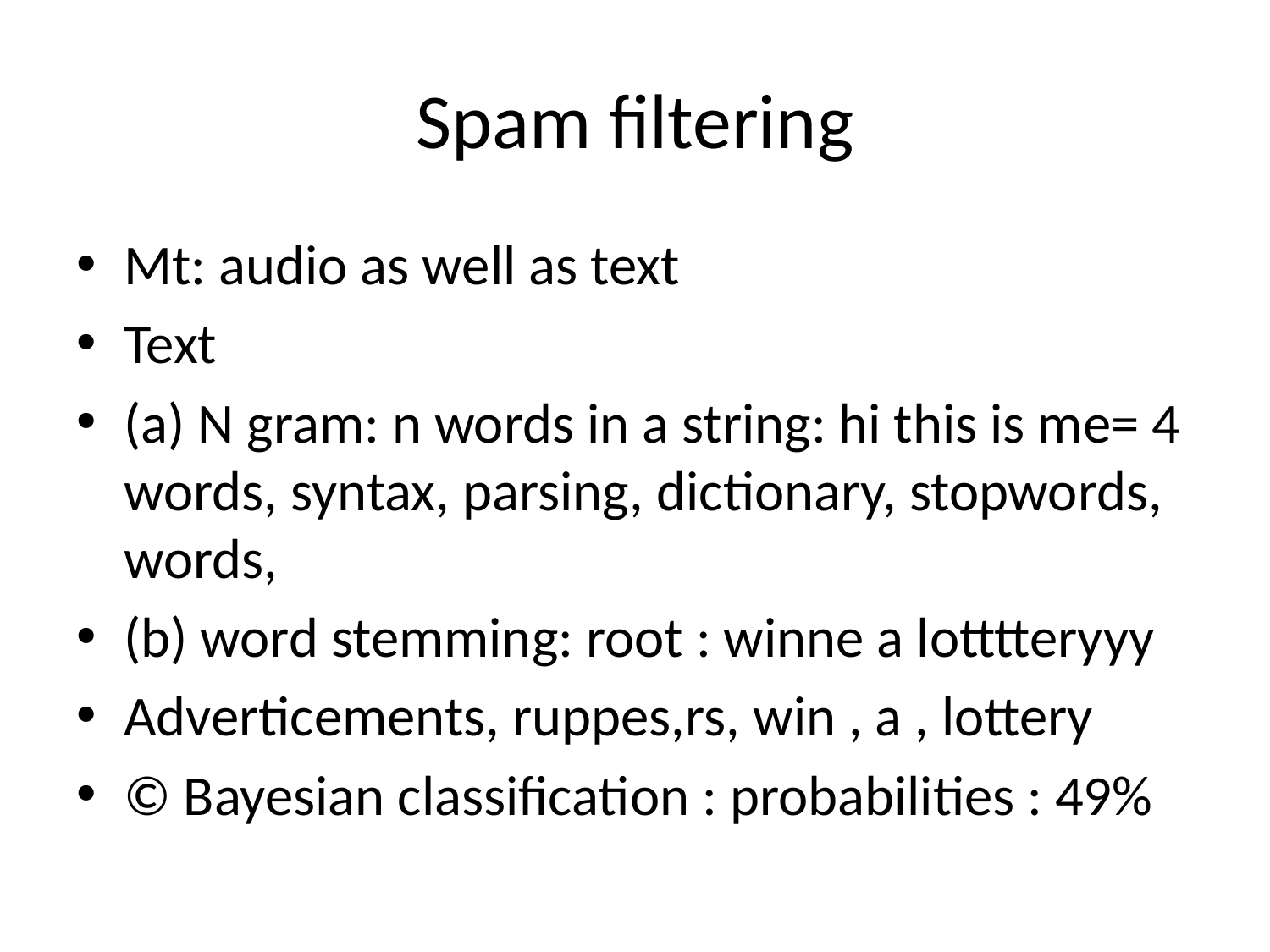

# Spam filtering
Mt: audio as well as text
Text
(a) N gram: n words in a string: hi this is me= 4 words, syntax, parsing, dictionary, stopwords, words,
(b) word stemming: root : winne a lotttteryyy
Adverticements, ruppes,rs, win , a , lottery
© Bayesian classification : probabilities : 49%